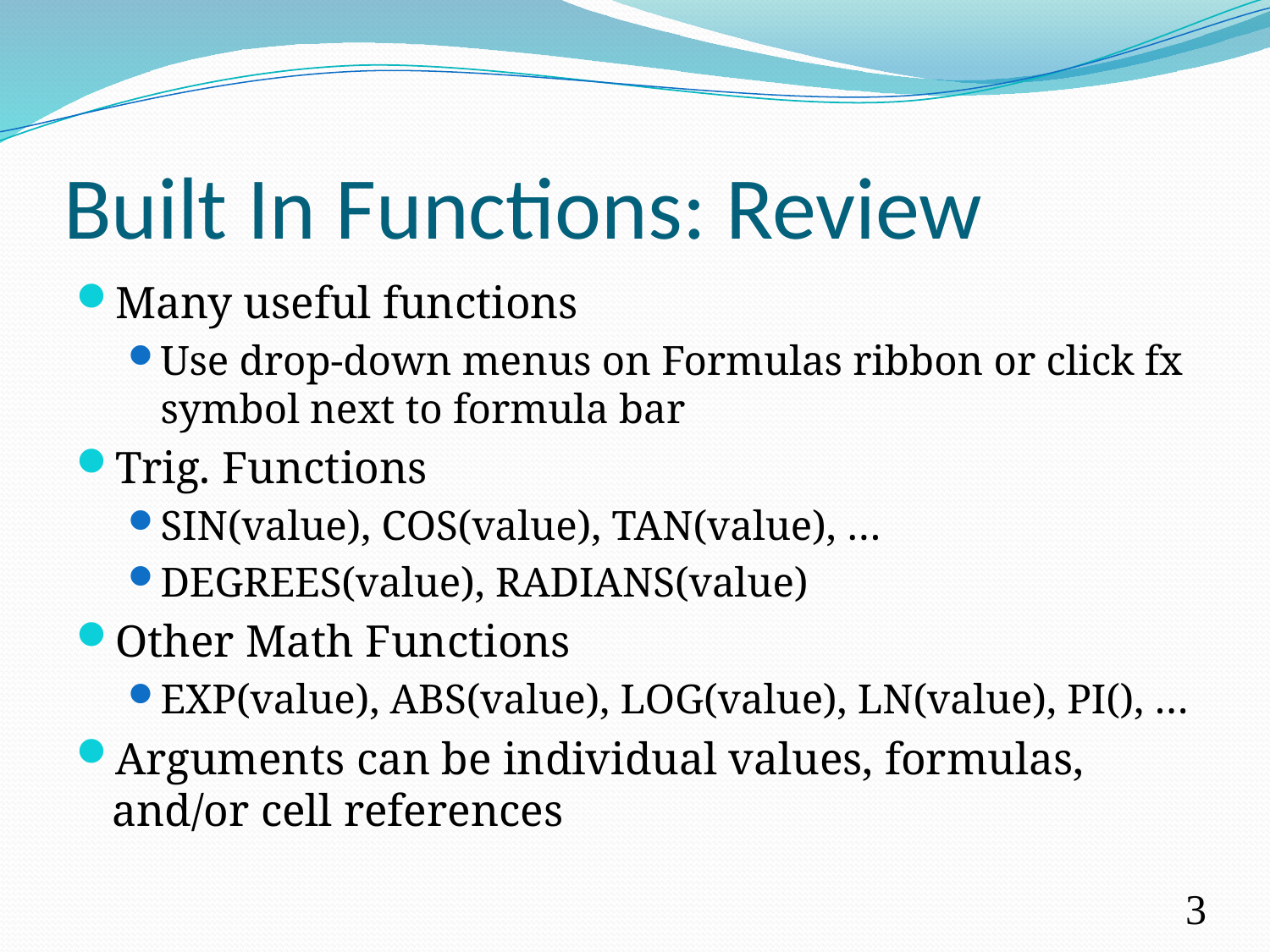

# Built In Functions: Review
Many useful functions
Use drop-down menus on Formulas ribbon or click fx symbol next to formula bar
Trig. Functions
SIN(value), COS(value), TAN(value), …
DEGREES(value), RADIANS(value)
Other Math Functions
EXP(value), ABS(value), LOG(value), LN(value), PI(), …
Arguments can be individual values, formulas, and/or cell references
3